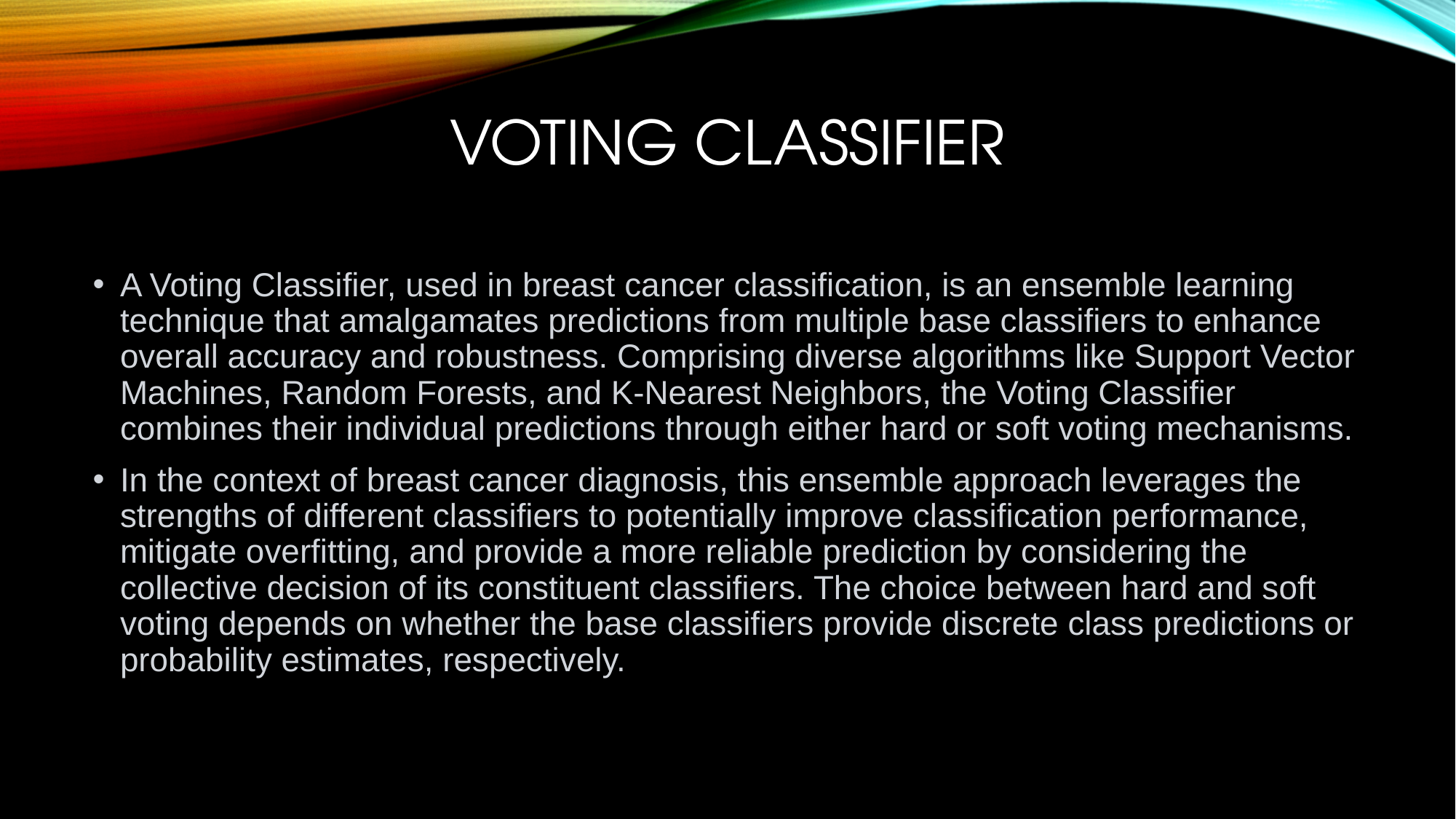

# Voting Classifier
A Voting Classifier, used in breast cancer classification, is an ensemble learning technique that amalgamates predictions from multiple base classifiers to enhance overall accuracy and robustness. Comprising diverse algorithms like Support Vector Machines, Random Forests, and K-Nearest Neighbors, the Voting Classifier combines their individual predictions through either hard or soft voting mechanisms.
In the context of breast cancer diagnosis, this ensemble approach leverages the strengths of different classifiers to potentially improve classification performance, mitigate overfitting, and provide a more reliable prediction by considering the collective decision of its constituent classifiers. The choice between hard and soft voting depends on whether the base classifiers provide discrete class predictions or probability estimates, respectively.